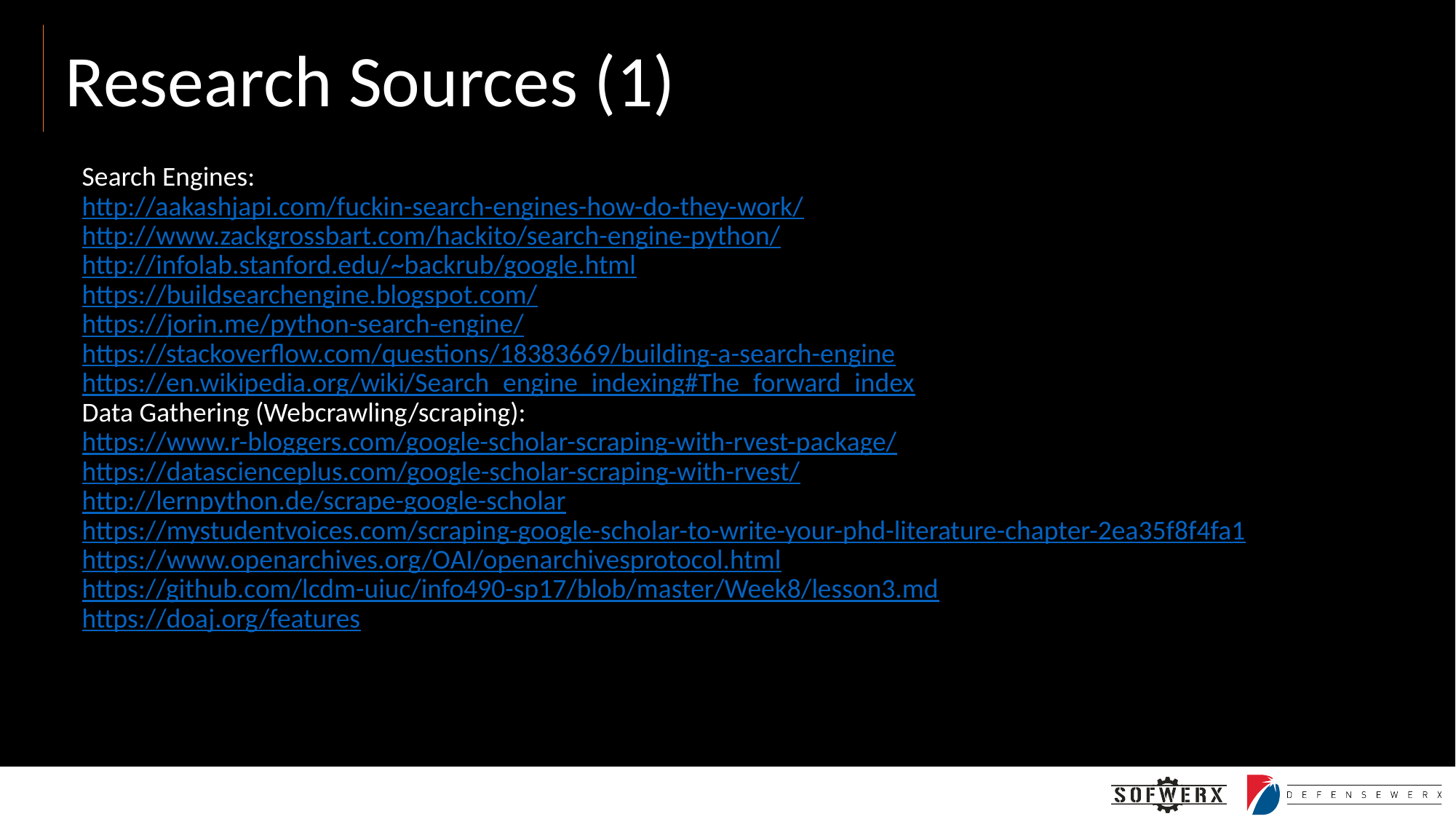

# Research Sources (1)
Search Engines:
http://aakashjapi.com/fuckin-search-engines-how-do-they-work/
http://www.zackgrossbart.com/hackito/search-engine-python/
http://infolab.stanford.edu/~backrub/google.html
https://buildsearchengine.blogspot.com/
https://jorin.me/python-search-engine/
https://stackoverflow.com/questions/18383669/building-a-search-engine
https://en.wikipedia.org/wiki/Search_engine_indexing#The_forward_index
Data Gathering (Webcrawling/scraping):
https://www.r-bloggers.com/google-scholar-scraping-with-rvest-package/
https://datascienceplus.com/google-scholar-scraping-with-rvest/
http://lernpython.de/scrape-google-scholar
https://mystudentvoices.com/scraping-google-scholar-to-write-your-phd-literature-chapter-2ea35f8f4fa1
https://www.openarchives.org/OAI/openarchivesprotocol.html
https://github.com/lcdm-uiuc/info490-sp17/blob/master/Week8/lesson3.md
https://doaj.org/features